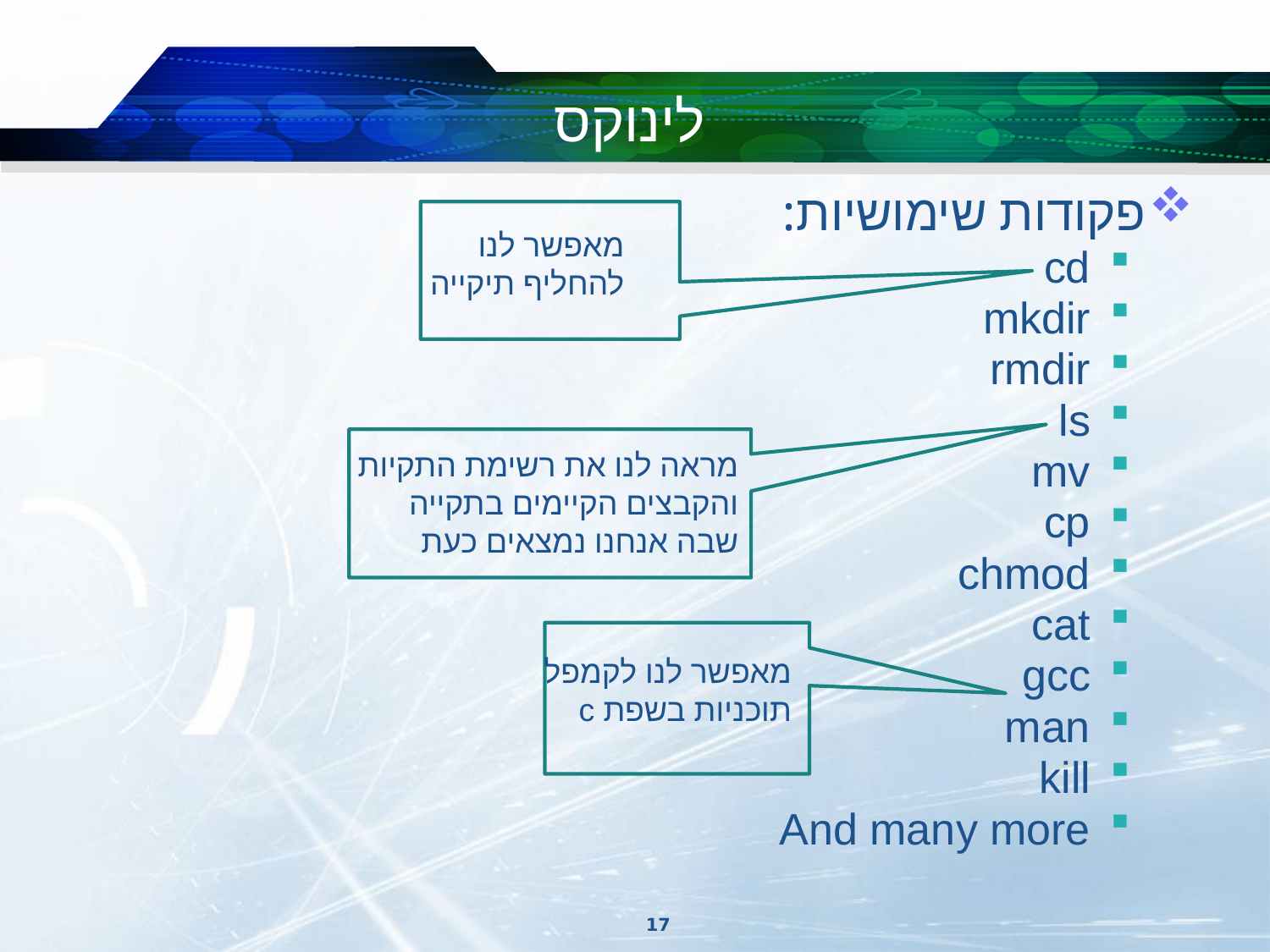

# לינוקס
פקודות שימושיות:
cd
mkdir
rmdir
ls
mv
cp
chmod
cat
gcc
man
kill
And many more

מאפשר לנו  להחליף תיקייה

מראה לנו את רשימת התקיות והקבצים הקיימים בתקייה שבה אנחנו נמצאים כעת

מאפשר לנו לקמפל תוכניות בשפת c
17